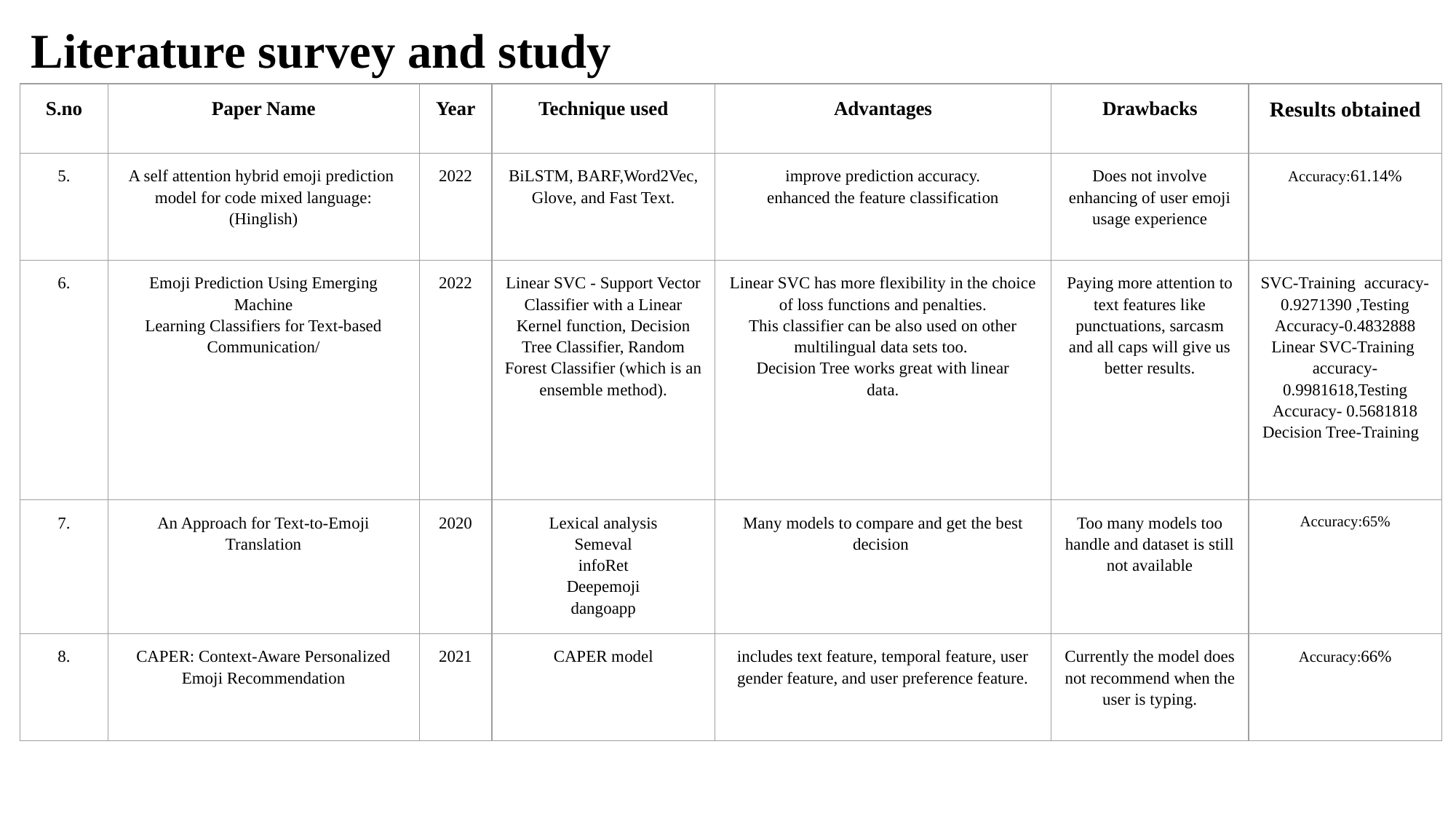

Literature survey and study
| S.no | Paper Name | Year | Technique used | Advantages | Drawbacks | Results obtained |
| --- | --- | --- | --- | --- | --- | --- |
| 5. | A self attention hybrid emoji prediction model for code mixed language: (Hinglish) | 2022 | BiLSTM, BARF,Word2Vec, Glove, and Fast Text. | improve prediction accuracy. enhanced the feature classification | Does not involve enhancing of user emoji usage experience | Accuracy:61.14% |
| 6. | Emoji Prediction Using Emerging Machine Learning Classifiers for Text-based Communication/ | 2022 | Linear SVC - Support Vector Classifier with a Linear Kernel function, Decision Tree Classifier, Random Forest Classifier (which is an ensemble method). | Linear SVC has more flexibility in the choice of loss functions and penalties. This classifier can be also used on other multilingual data sets too. Decision Tree works great with linear data. | Paying more attention to text features like punctuations, sarcasm and all caps will give us better results. | SVC-Training accuracy- 0.9271390 ,Testing Accuracy-0.4832888 Linear SVC-Training accuracy- 0.9981618,Testing Accuracy- 0.5681818 Decision Tree-Training |
| 7. | An Approach for Text-to-Emoji Translation | 2020 | Lexical analysis Semeval infoRet Deepemoji dangoapp | Many models to compare and get the best decision | Too many models too handle and dataset is still not available | Accuracy:65% |
| 8. | CAPER: Context-Aware Personalized Emoji Recommendation | 2021 | CAPER model | includes text feature, temporal feature, user gender feature, and user preference feature. | Currently the model does not recommend when the user is typing. | Accuracy:66% |